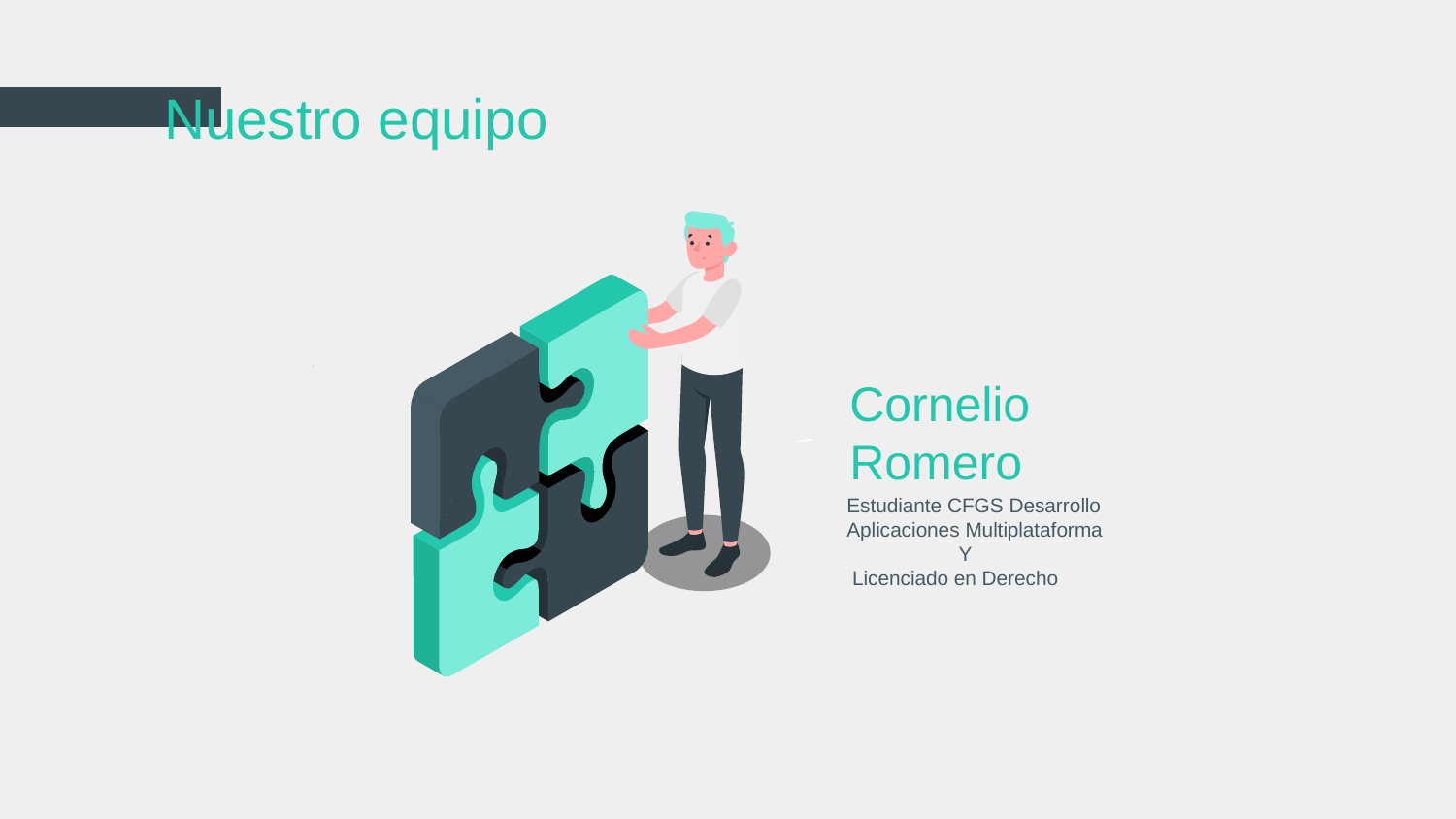

# Nuestro equipo

Cornelio Romero
Estudiante CFGS Desarrollo Aplicaciones Multiplataforma
                    Y
 Licenciado en Derecho